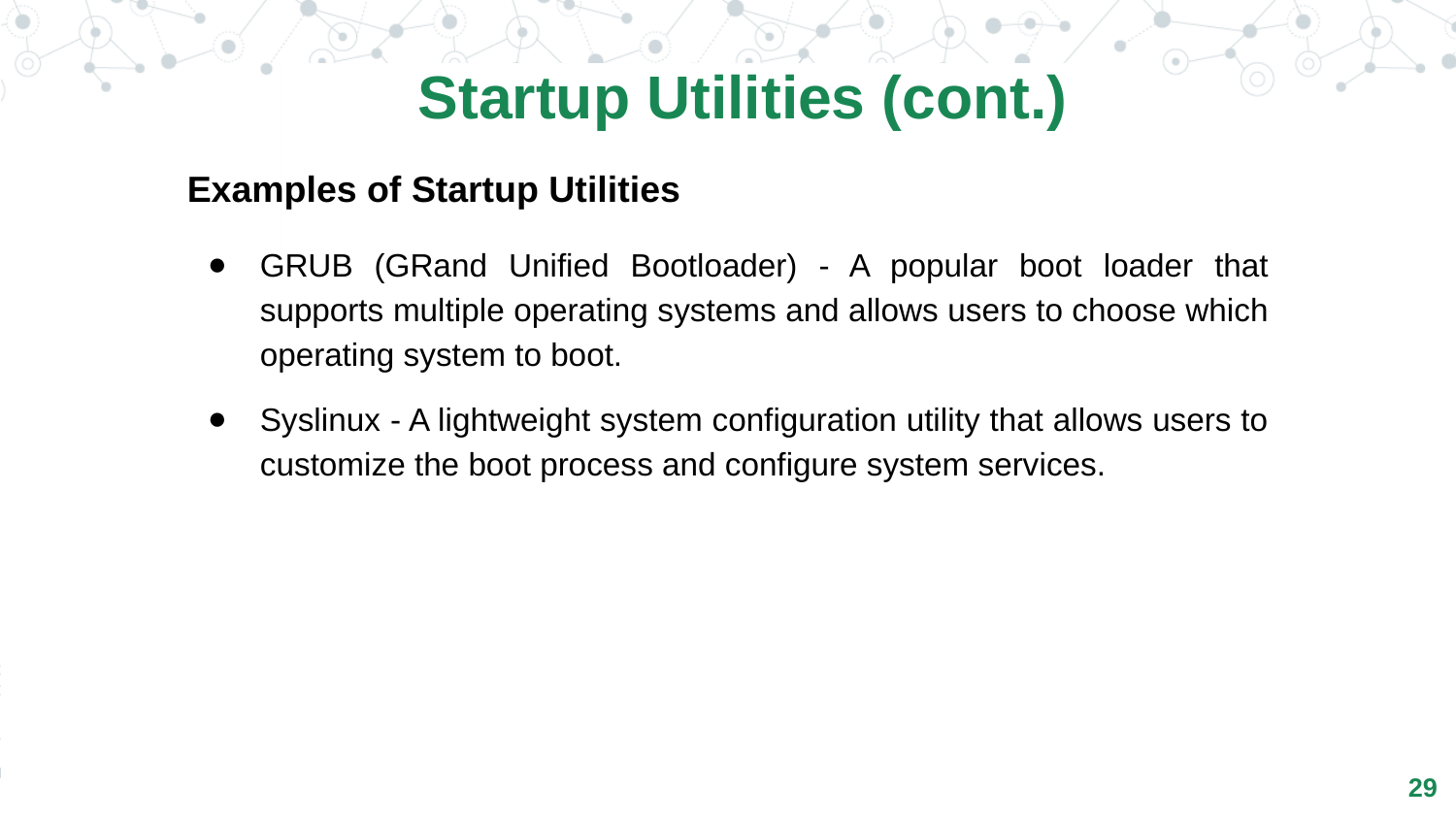

Startup Utilities (cont.)

Examples of Startup Utilities
GRUB (GRand Unified Bootloader) - A popular boot loader that supports multiple operating systems and allows users to choose which operating system to boot.
Syslinux - A lightweight system configuration utility that allows users to customize the boot process and configure system services.
29